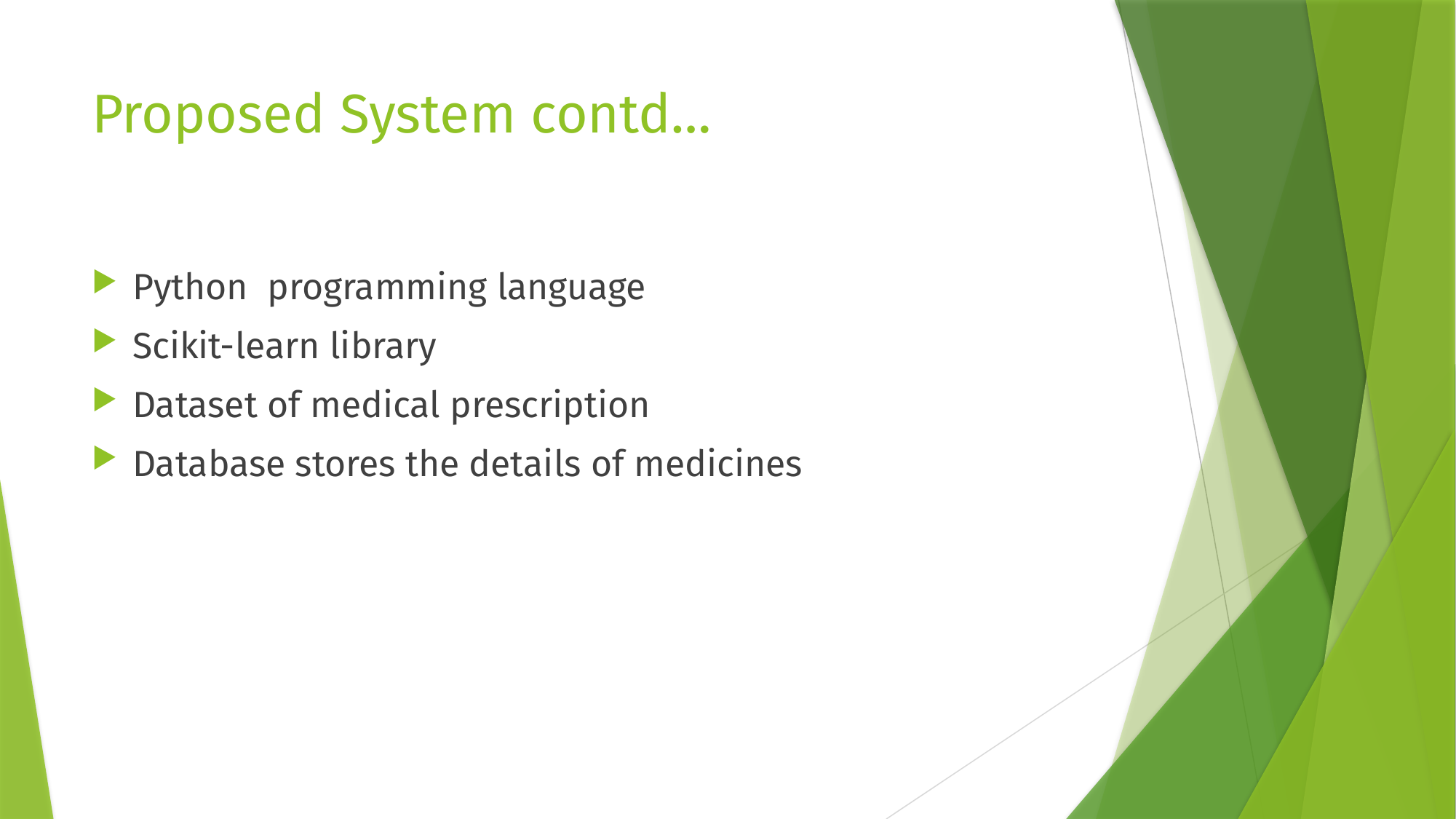

# Proposed System contd…
Python  programming language
Scikit-learn library
Dataset of medical prescription
Database stores the details of medicines